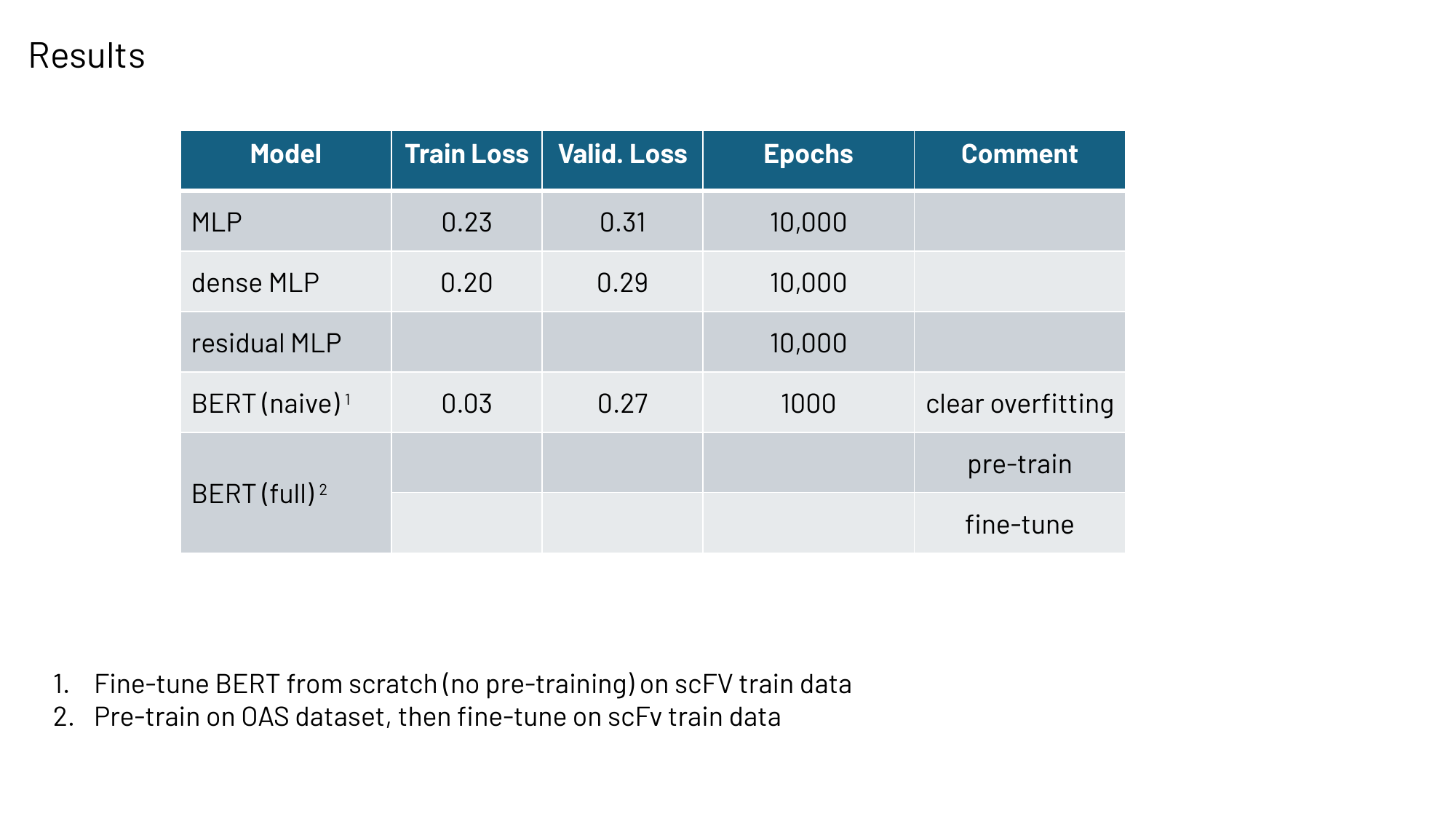

Results
| Model | Train Loss | Valid. Loss | Epochs | Comment |
| --- | --- | --- | --- | --- |
| MLP | 0.23 | 0.31 | 10,000 |  |
| dense MLP | 0.20 | 0.29 | 10,000 |  |
| residual MLP |  |  | 10,000 |  |
| BERT (naive) 1 | 0.03 | 0.27 | 1000 | clear overfitting |
| BERT (full) 2 |  |  |  | pre-train |
|  |  |  |  | fine-tune |
Fine-tune BERT from scratch (no pre-training) on scFV train data
Pre-train on OAS dataset, then fine-tune on scFv train data